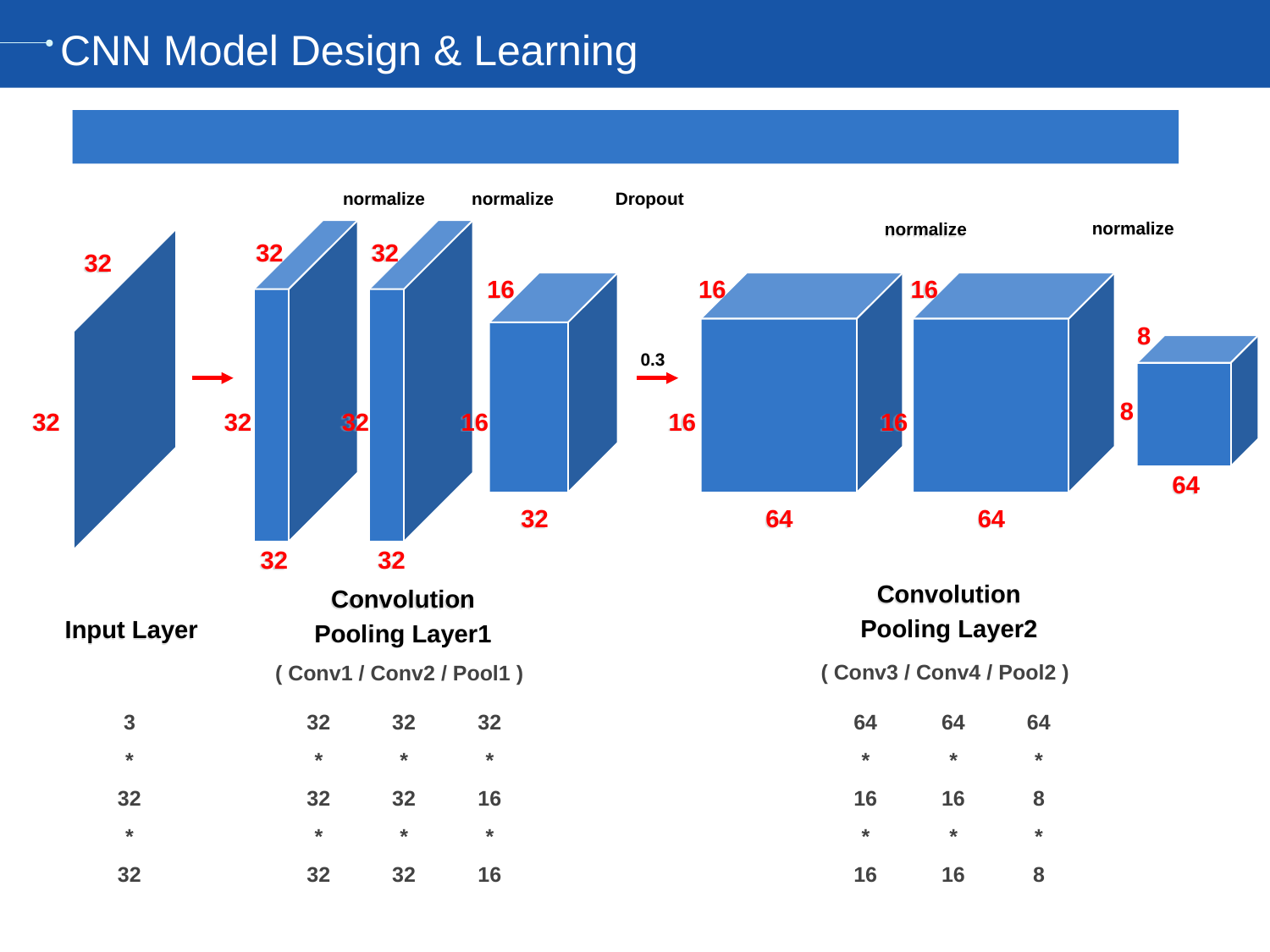

CNN Model Design & Learning

CNN Structure Block Diagram (1)
Dropout
normalize
normalize
normalize
normalize

32
32
32
16
16
16

8

0.3
8
32
32
32
16
16
16
64
32
64
64
32
32
Convolution
Pooling Layer2
Convolution
Pooling Layer1
Input Layer
( Conv3 / Conv4 / Pool2 )
( Conv1 / Conv2 / Pool1 )
3
*
32
*
32
32
*
32
*
32
32
*
32
*
32
32
*
16
*
16
64
*
16
*
16
64
*
16
*
16
64
*
8
*
8